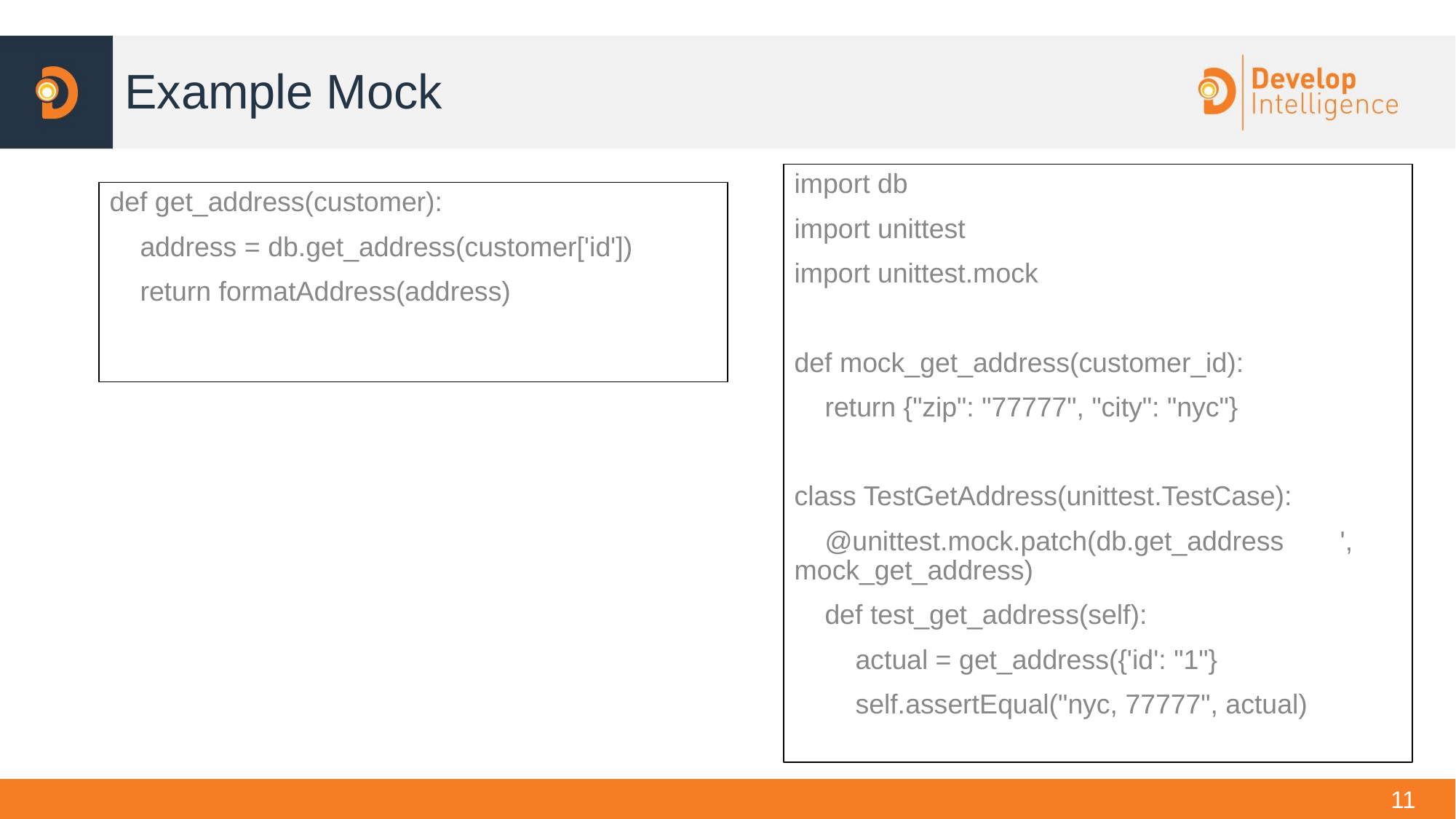

# Example Mock
import db
import unittest
import unittest.mock

def mock_get_address(customer_id):
    return {"zip": "77777", "city": "nyc"}

class TestGetAddress(unittest.TestCase):
    @unittest.mock.patch(db.get_address	', mock_get_address)
    def test_get_address(self):
        actual = get_address({'id': "1"}
        self.assertEqual("nyc, 77777", actual)

def get_address(customer):
    address = db.get_address(customer['id'])
    return formatAddress(address)
11